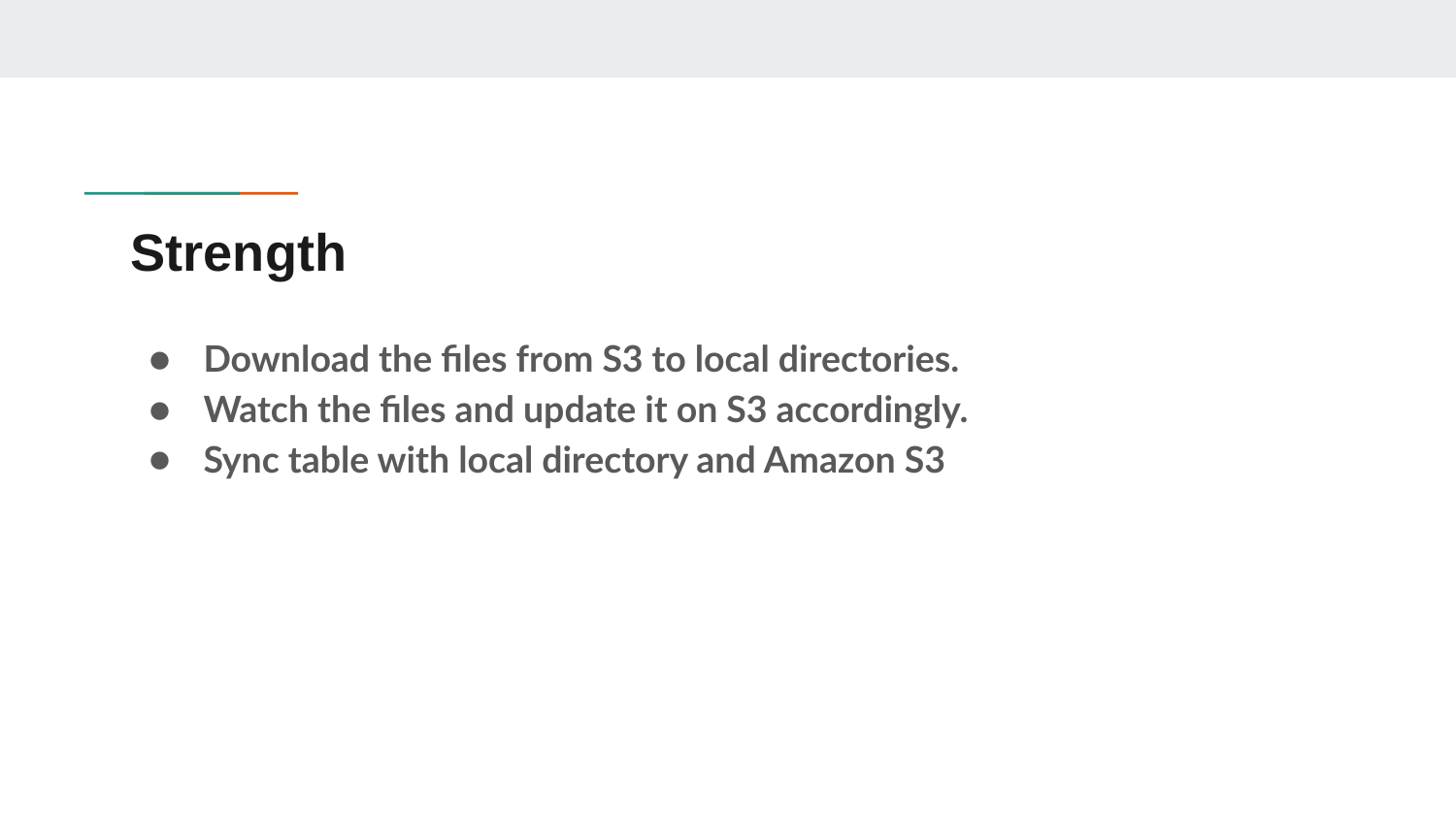

# Strength
Download the files from S3 to local directories.
Watch the files and update it on S3 accordingly.
Sync table with local directory and Amazon S3